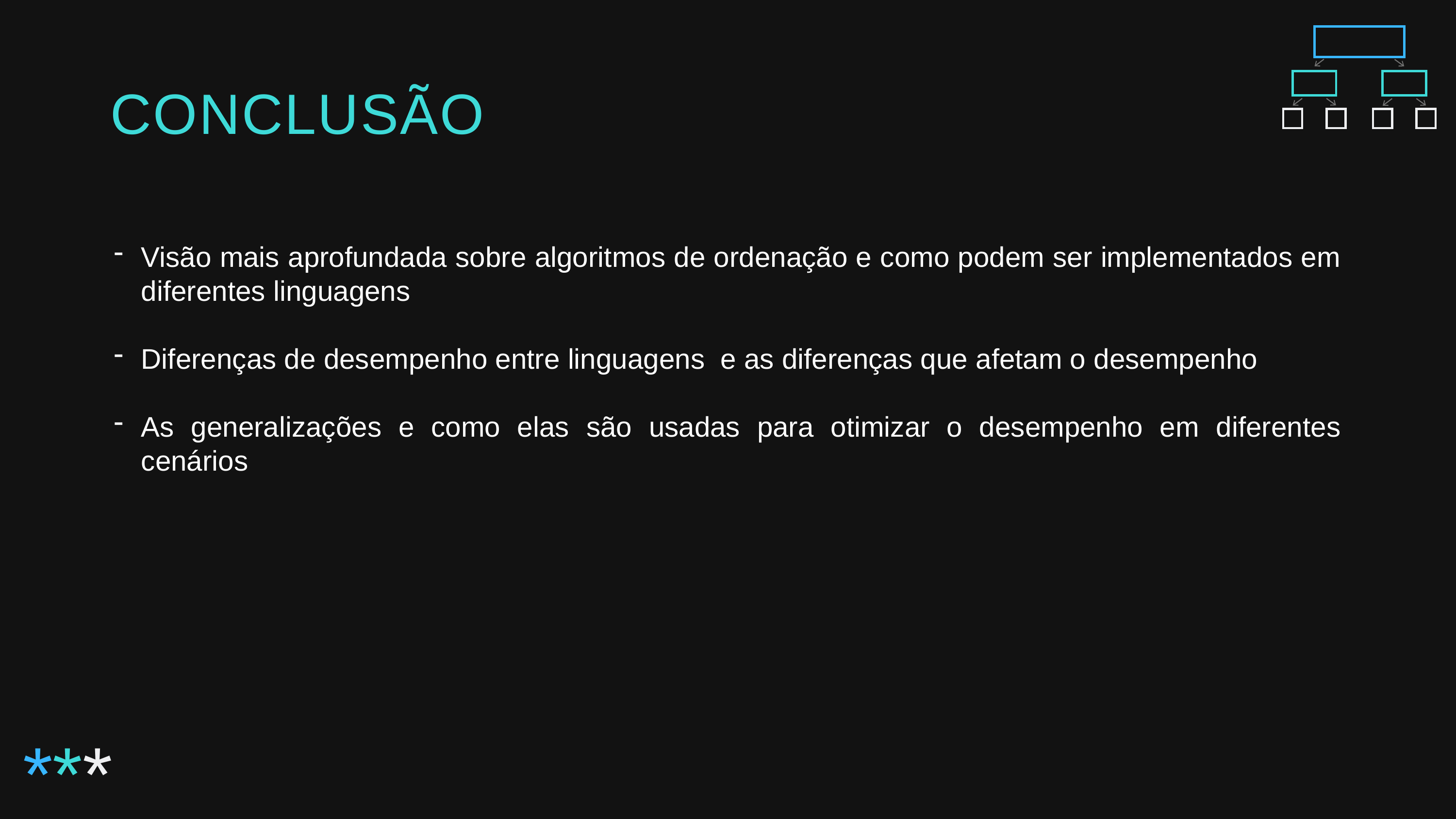

CONCLUSÃO
Visão mais aprofundada sobre algoritmos de ordenação e como podem ser implementados em diferentes linguagens

Diferenças de desempenho entre linguagens  e as diferenças que afetam o desempenho

As generalizações e como elas são usadas para otimizar o desempenho em diferentes cenários

***